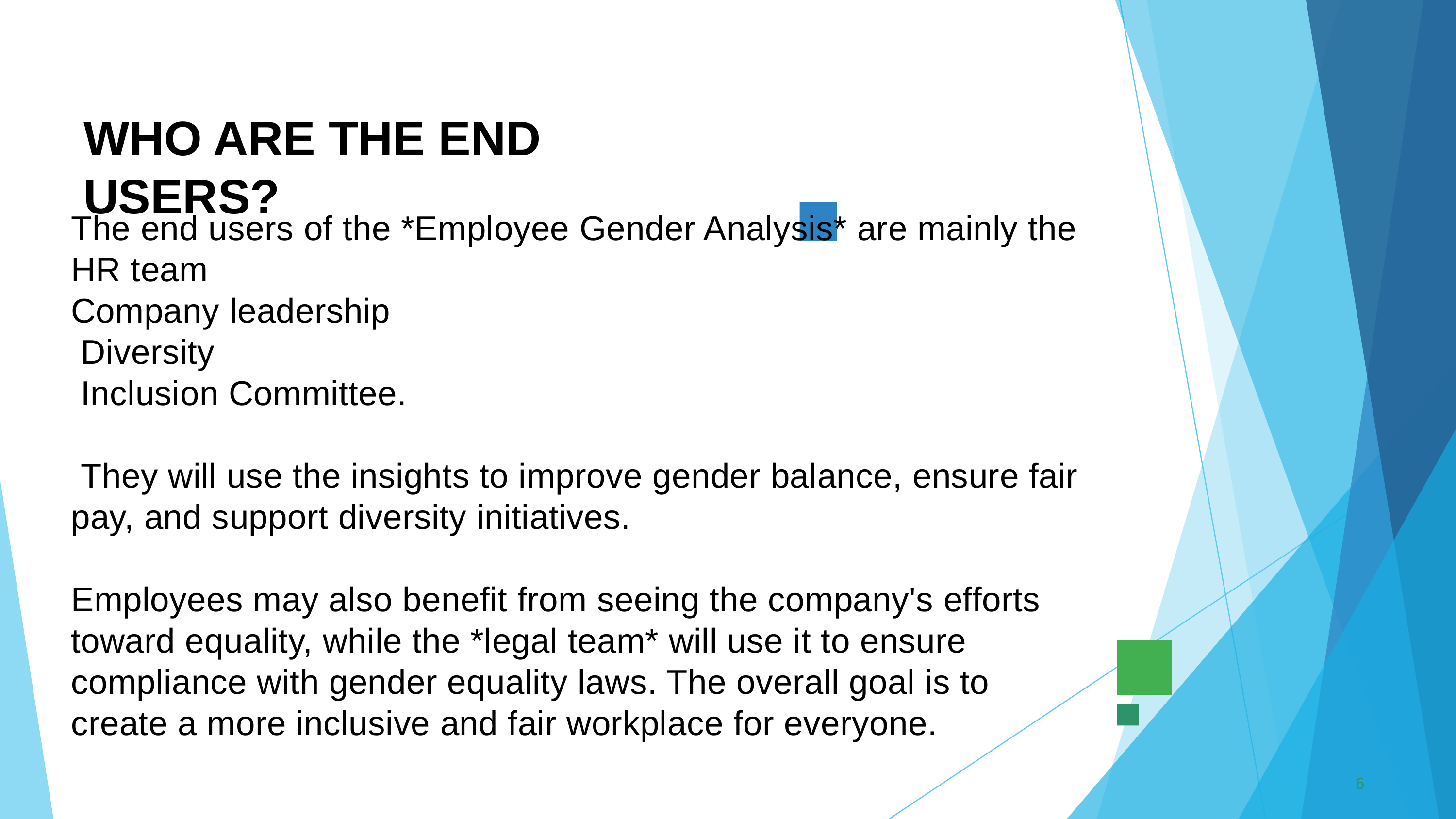

WHO ARE THE END USERS?

The end users of the *Employee Gender Analysis* are mainly the
HR team
Company leadership
 Diversity
 Inclusion Committee.

 They will use the insights to improve gender balance, ensure fair pay, and support diversity initiatives.

Employees may also benefit from seeing the company's efforts toward equality, while the *legal team* will use it to ensure compliance with gender equality laws. The overall goal is to create a more inclusive and fair workplace for everyone.

6